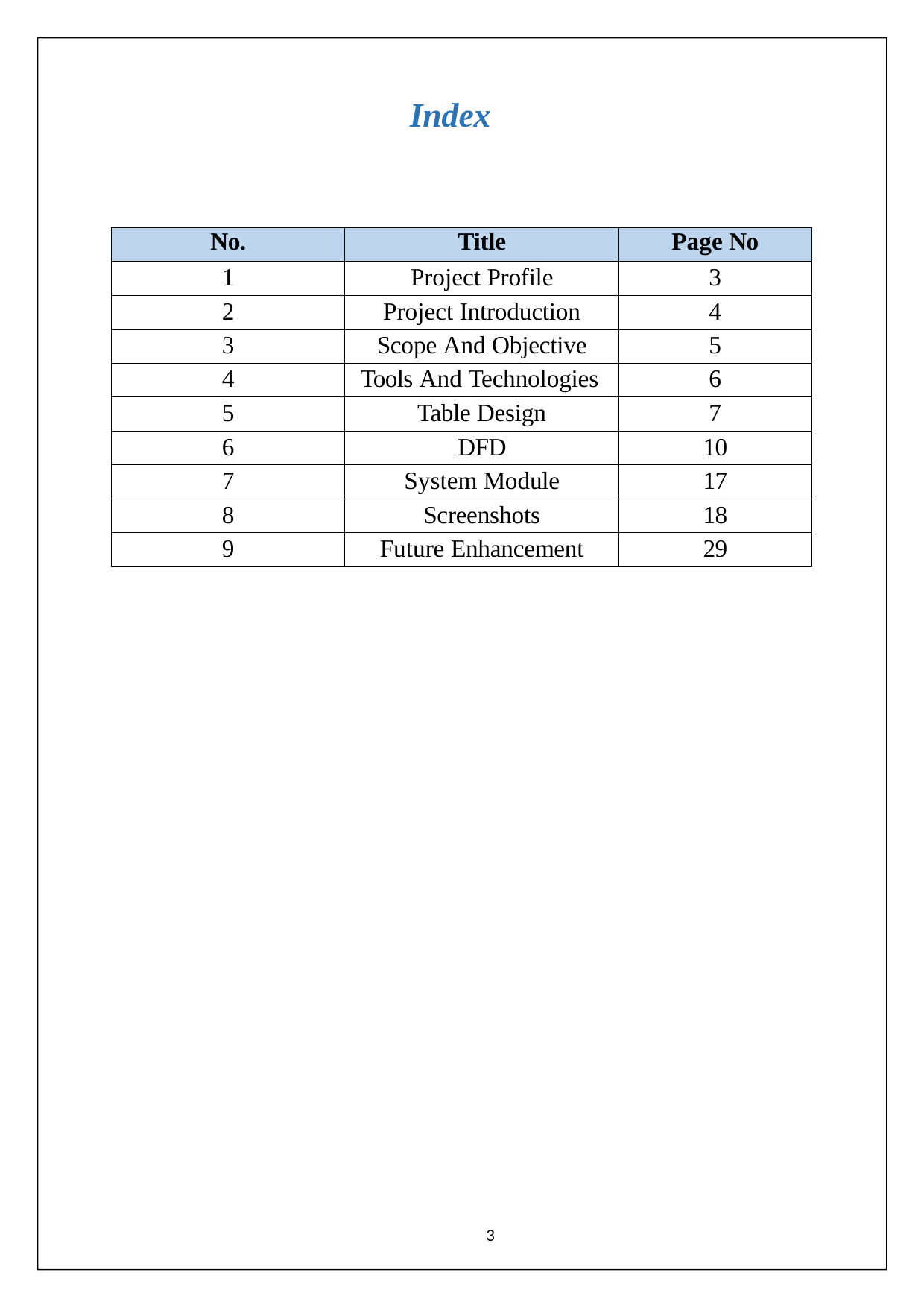

Index
| No. | Title | Page No |
| --- | --- | --- |
| 1 | Project Profile | 3 |
| 2 | Project Introduction | 4 |
| 3 | Scope And Objective | 5 |
| 4 | Tools And Technologies | 6 |
| 5 | Table Design | 7 |
| 6 | DFD | 10 |
| 7 | System Module | 17 |
| 8 | Screenshots | 18 |
| 9 | Future Enhancement | 29 |
3